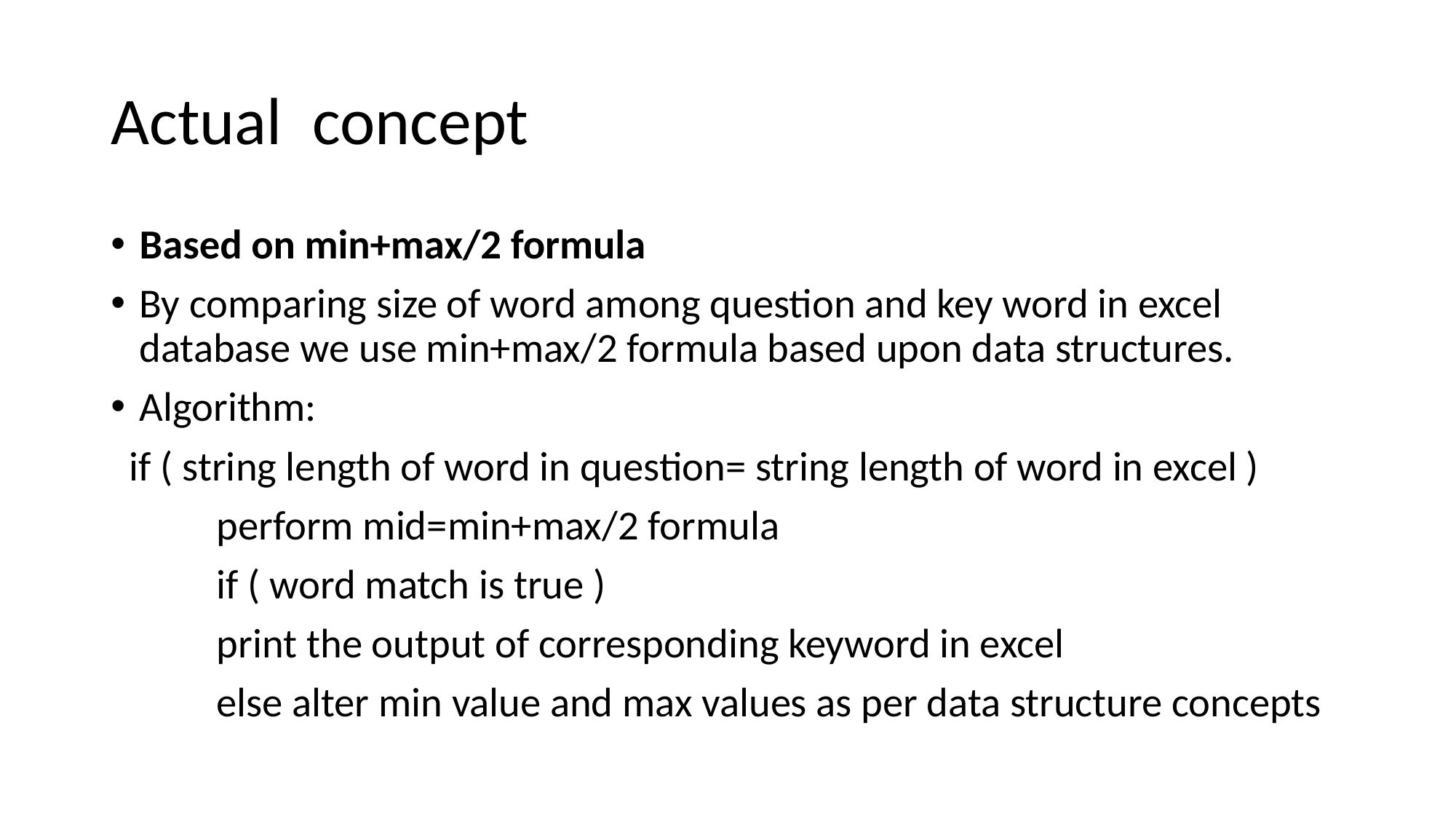

# Actual  concept
Based on min+max/2 formula
By comparing size of word among question and key word in excel database we use min+max/2 formula based upon data structures.
Algorithm:
  if ( string length of word in question= string length of word in excel )
  	perform mid=min+max/2 formula
  	if ( word match is true )
		print the output of corresponding keyword in excel
	else alter min value and max values as per data structure concepts